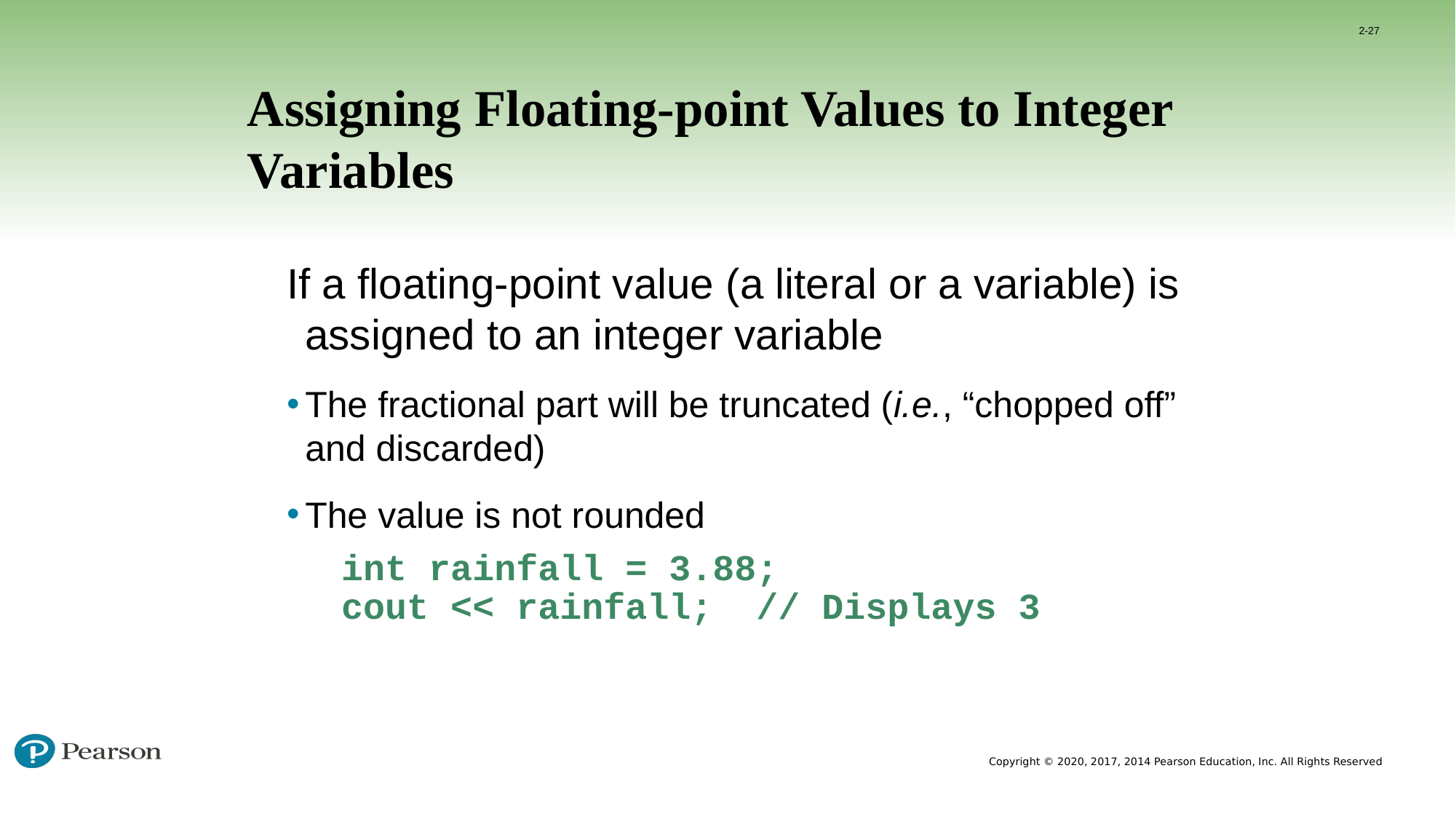

2-27
# Assigning Floating-point Values to Integer Variables
If a floating-point value (a literal or a variable) is assigned to an integer variable
The fractional part will be truncated (i.e., “chopped off” and discarded)
The value is not rounded
int rainfall = 3.88;
cout << rainfall;  // Displays 3